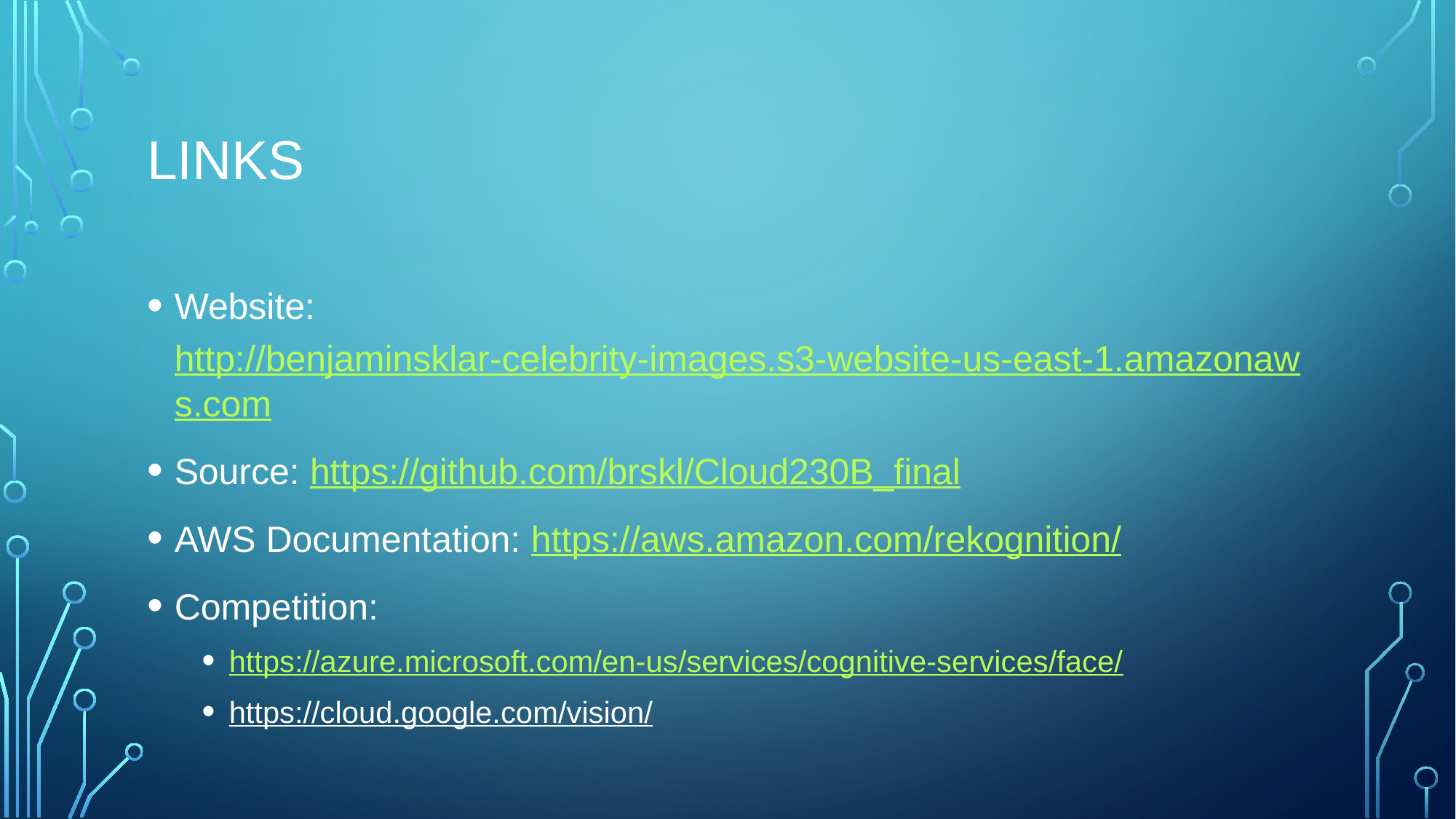

# Links
Website: http://benjaminsklar-celebrity-images.s3-website-us-east-1.amazonaws.com
Source: https://github.com/brskl/Cloud230B_final
AWS Documentation: https://aws.amazon.com/rekognition/
Competition:
https://azure.microsoft.com/en-us/services/cognitive-services/face/
https://cloud.google.com/vision/